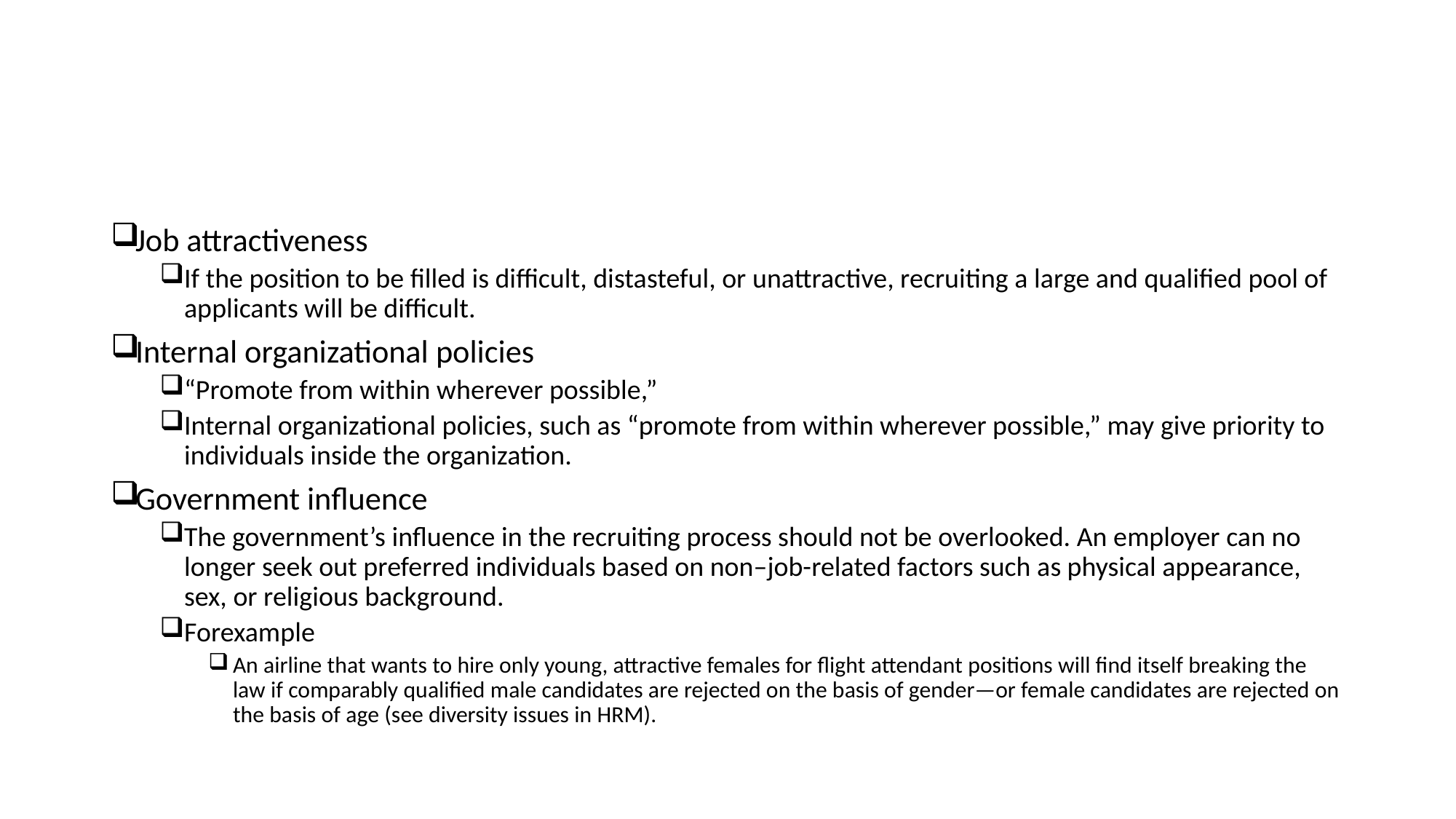

#
Job attractiveness
If the position to be filled is difficult, distasteful, or unattractive, recruiting a large and qualified pool of applicants will be difficult.
Internal organizational policies
“Promote from within wherever possible,”
Internal organizational policies, such as “promote from within wherever possible,” may give priority to individuals inside the organization.
Government influence
The government’s influence in the recruiting process should not be overlooked. An employer can no longer seek out preferred individuals based on non–job-related factors such as physical appearance, sex, or religious background.
Forexample
An airline that wants to hire only young, attractive females for flight attendant positions will find itself breaking the law if comparably qualified male candidates are rejected on the basis of gender—or female candidates are rejected on the basis of age (see diversity issues in HRM).